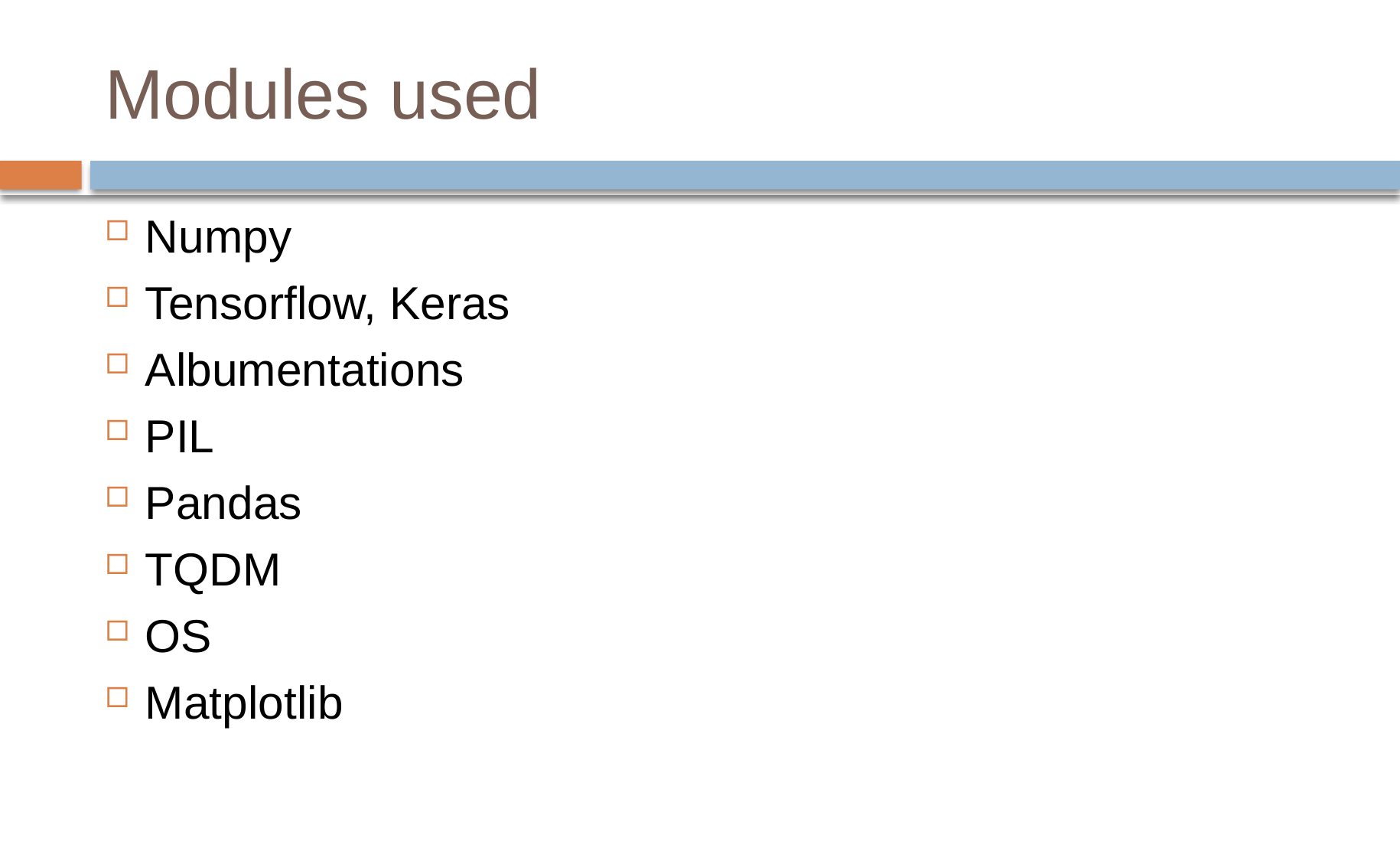

# Modules used
Numpy
Tensorflow, Keras
Albumentations
PIL
Pandas
TQDM
OS
Matplotlib